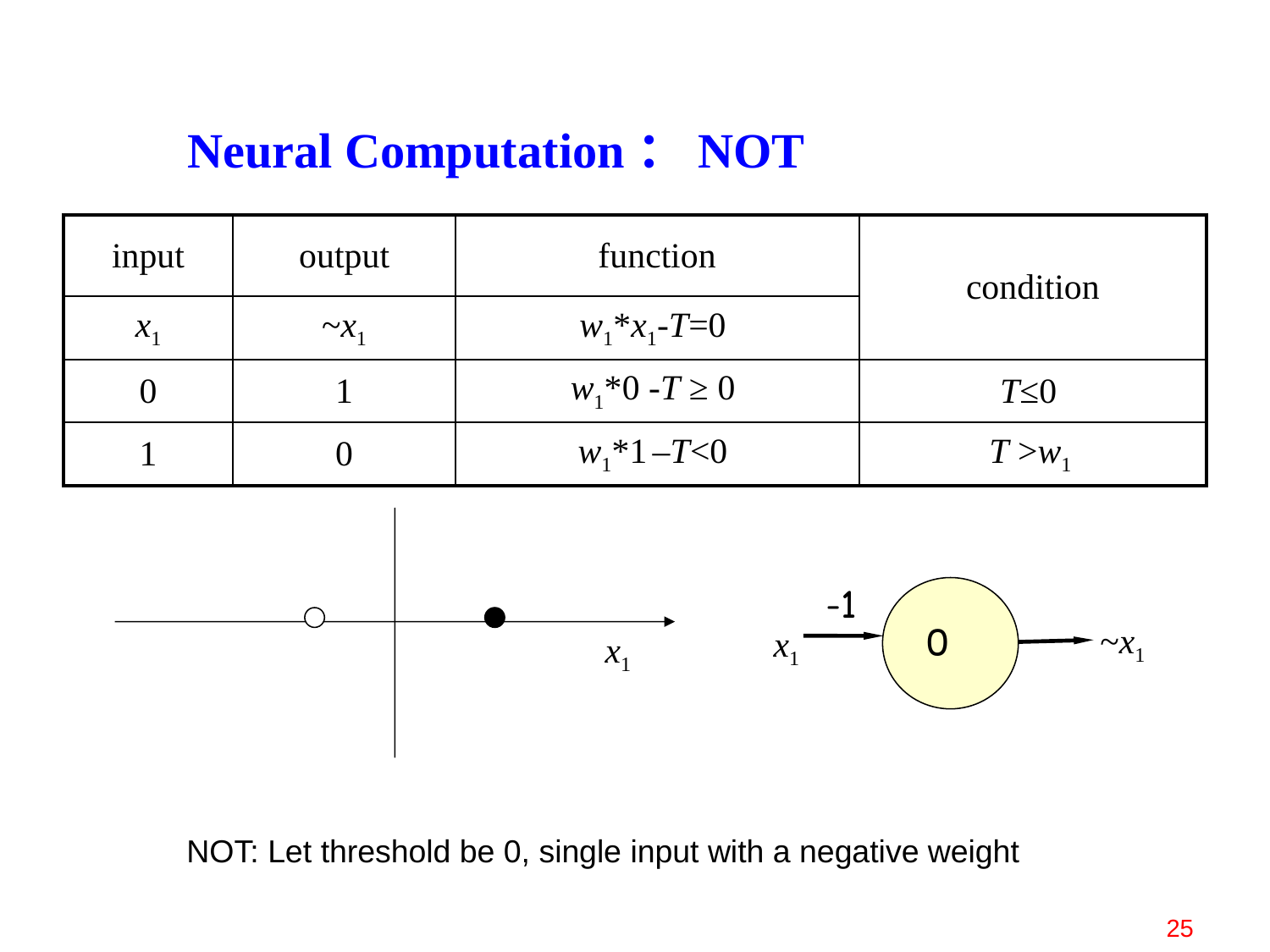

# Neural Computation：NOT
| input | output | function | condition |
| --- | --- | --- | --- |
| x1 | ~x1 | w1\*x1-T=0 |  |
| 0 | 1 | w1\*0 -T ≥ 0 | T≤0 |
| 1 | 0 | w1\*1 –T<0 | T >w1 |

-1

~x1
0
x1

x1
NOT: Let threshold be 0, single input with a negative weight
25